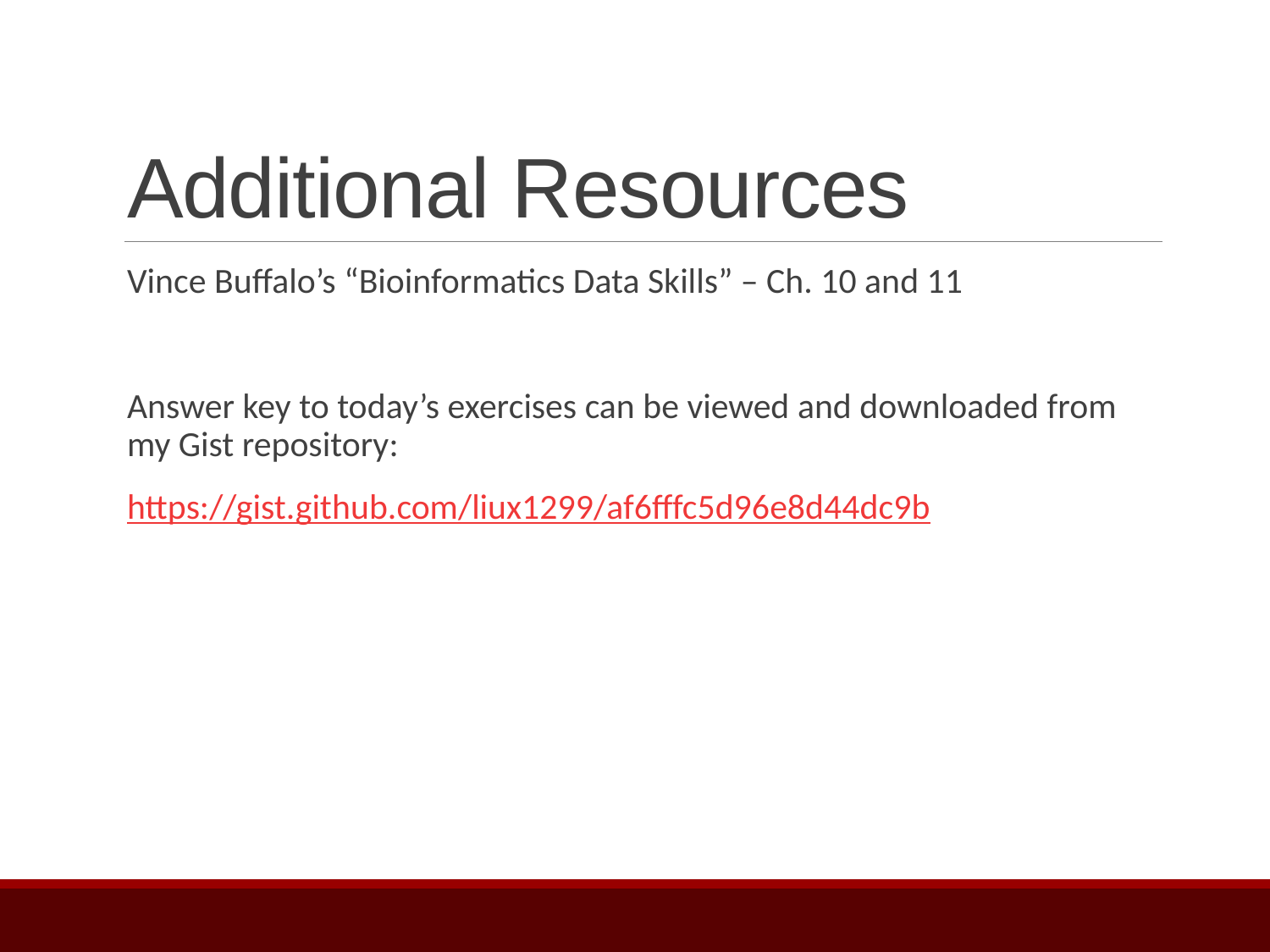

# Additional Resources
Vince Buffalo’s “Bioinformatics Data Skills” – Ch. 10 and 11

Answer key to today’s exercises can be viewed and downloaded from my Gist repository:
https://gist.github.com/liux1299/af6fffc5d96e8d44dc9b